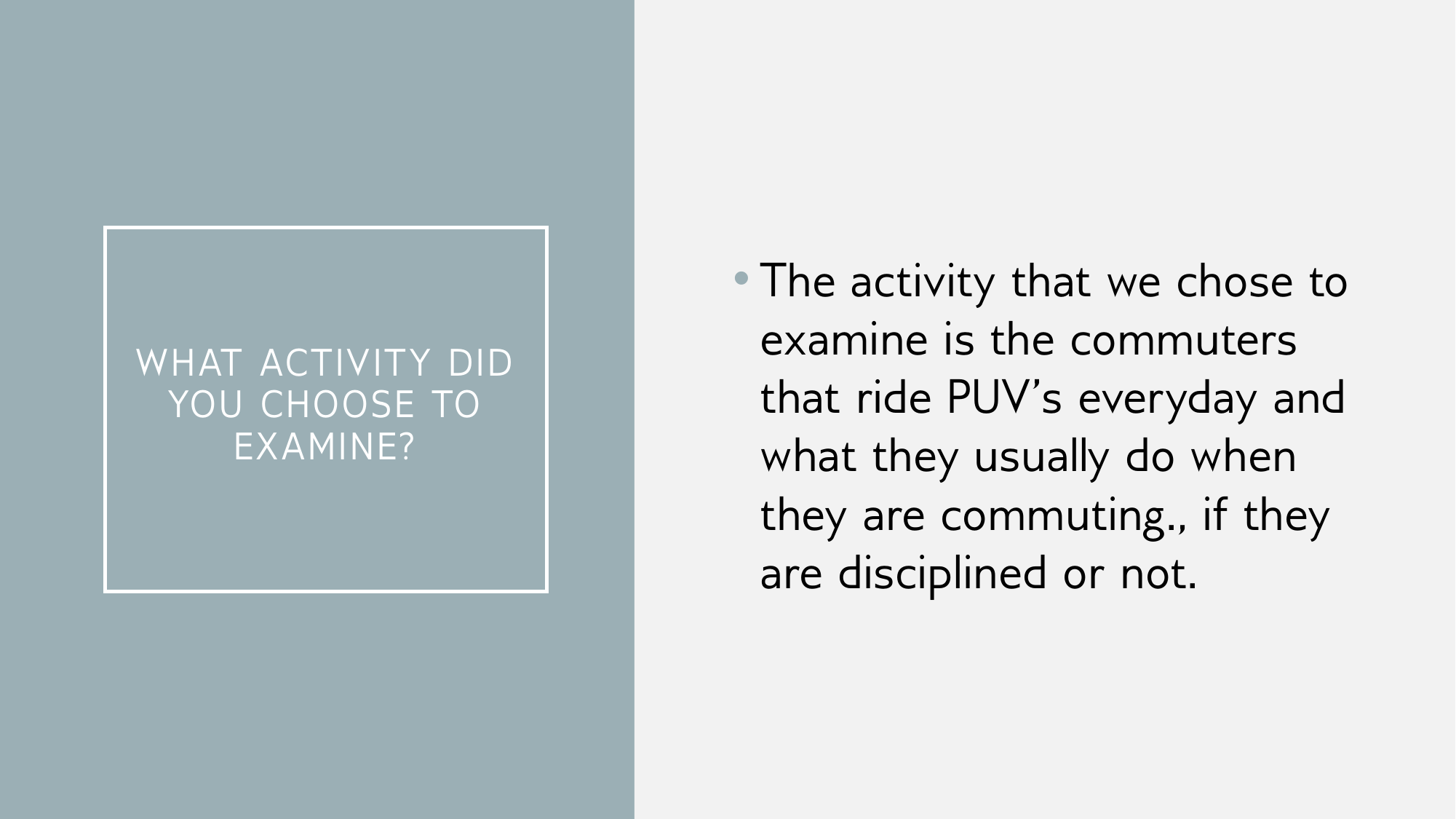

The activity that we chose to examine is the commuters that ride PUV’s everyday and what they usually do when they are commuting., if they are disciplined or not.

# What activity did you choose to examine?